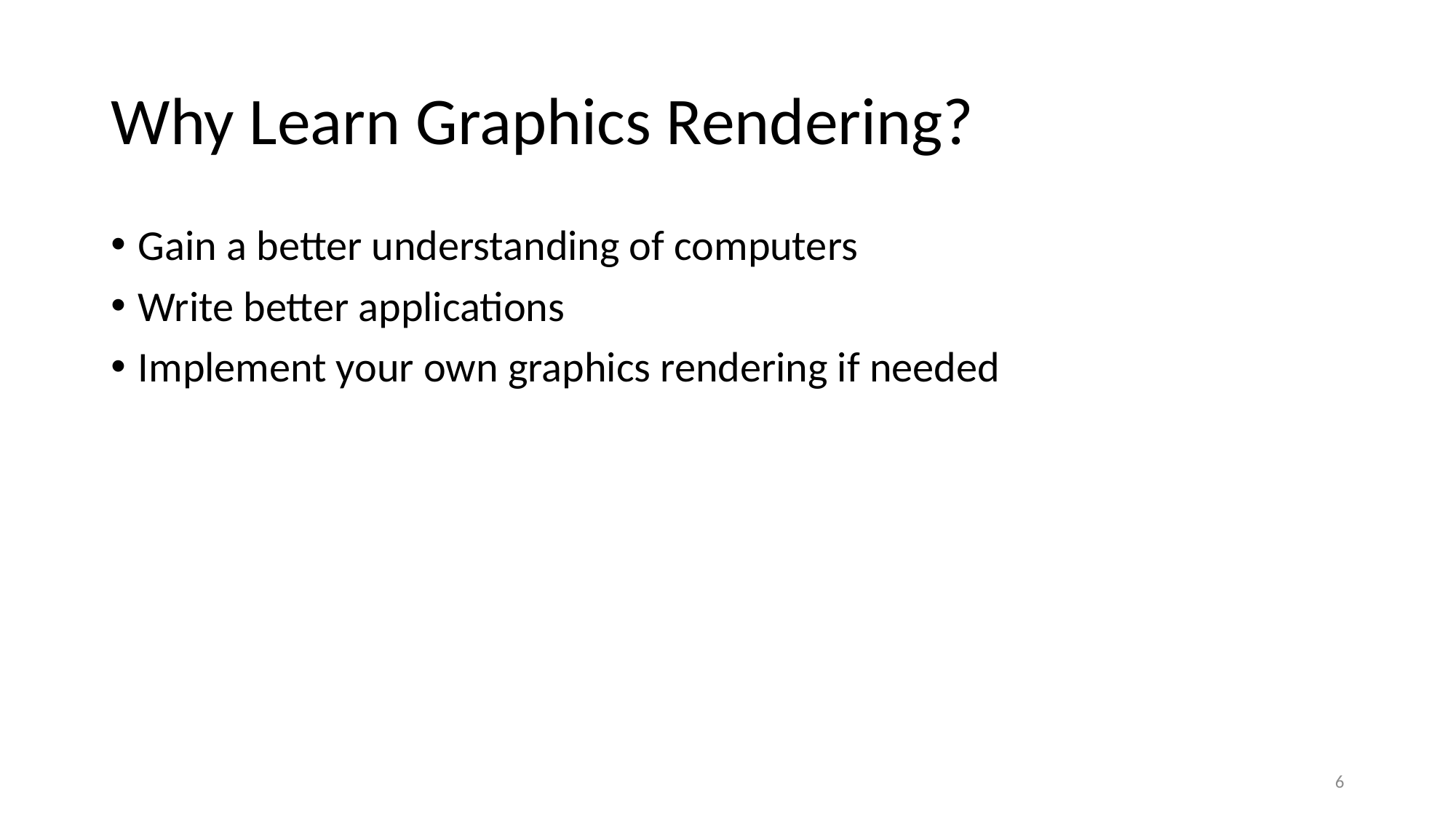

# Why Learn Graphics Rendering?
Gain a better understanding of computers
Write better applications
Implement your own graphics rendering if needed
6